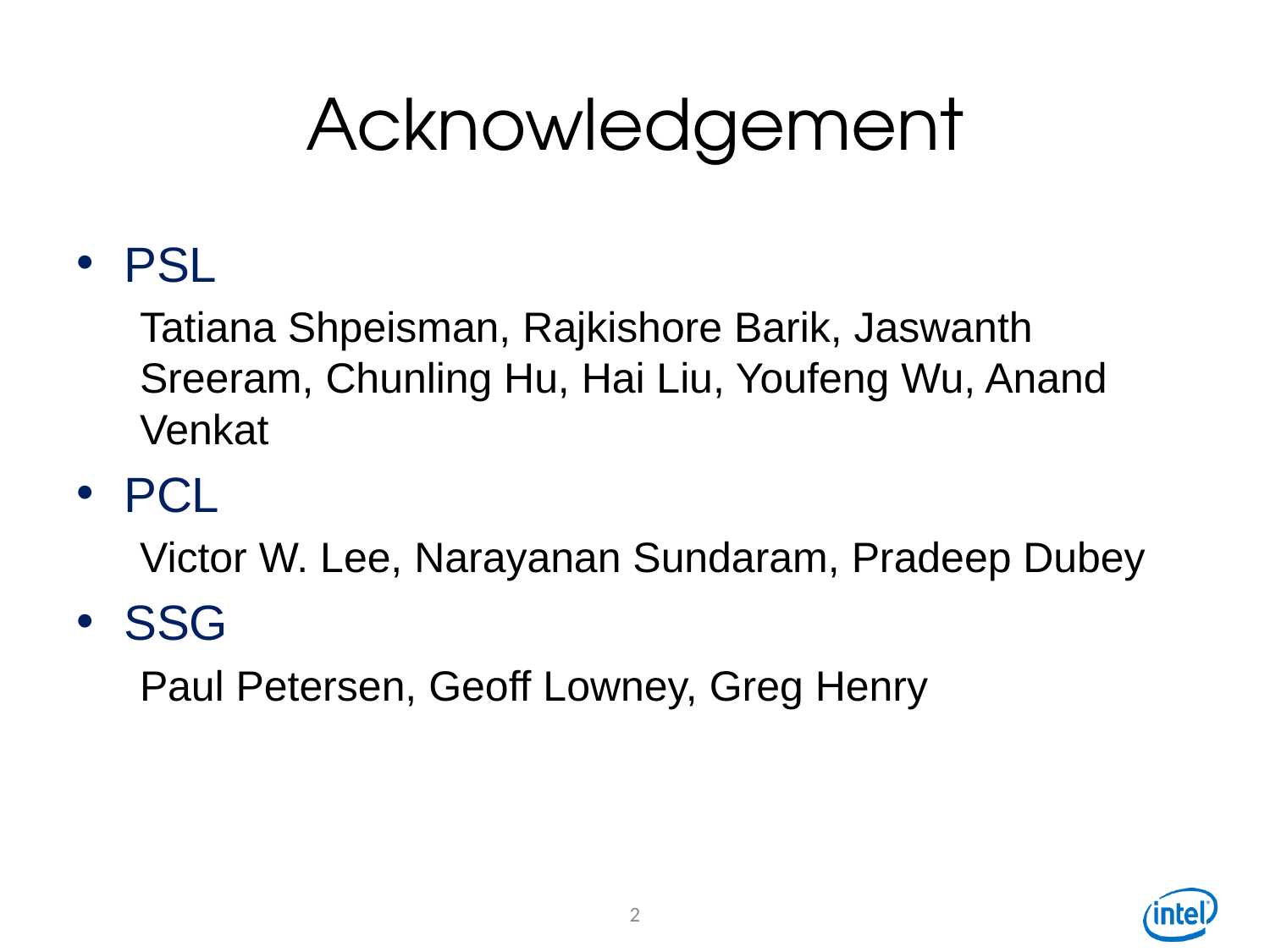

# Acknowledgement
PSL
Tatiana Shpeisman, Rajkishore Barik, Jaswanth Sreeram, Chunling Hu, Hai Liu, Youfeng Wu, Anand Venkat
PCL
Victor W. Lee, Narayanan Sundaram, Pradeep Dubey
SSG
Paul Petersen, Geoff Lowney, Greg Henry

2